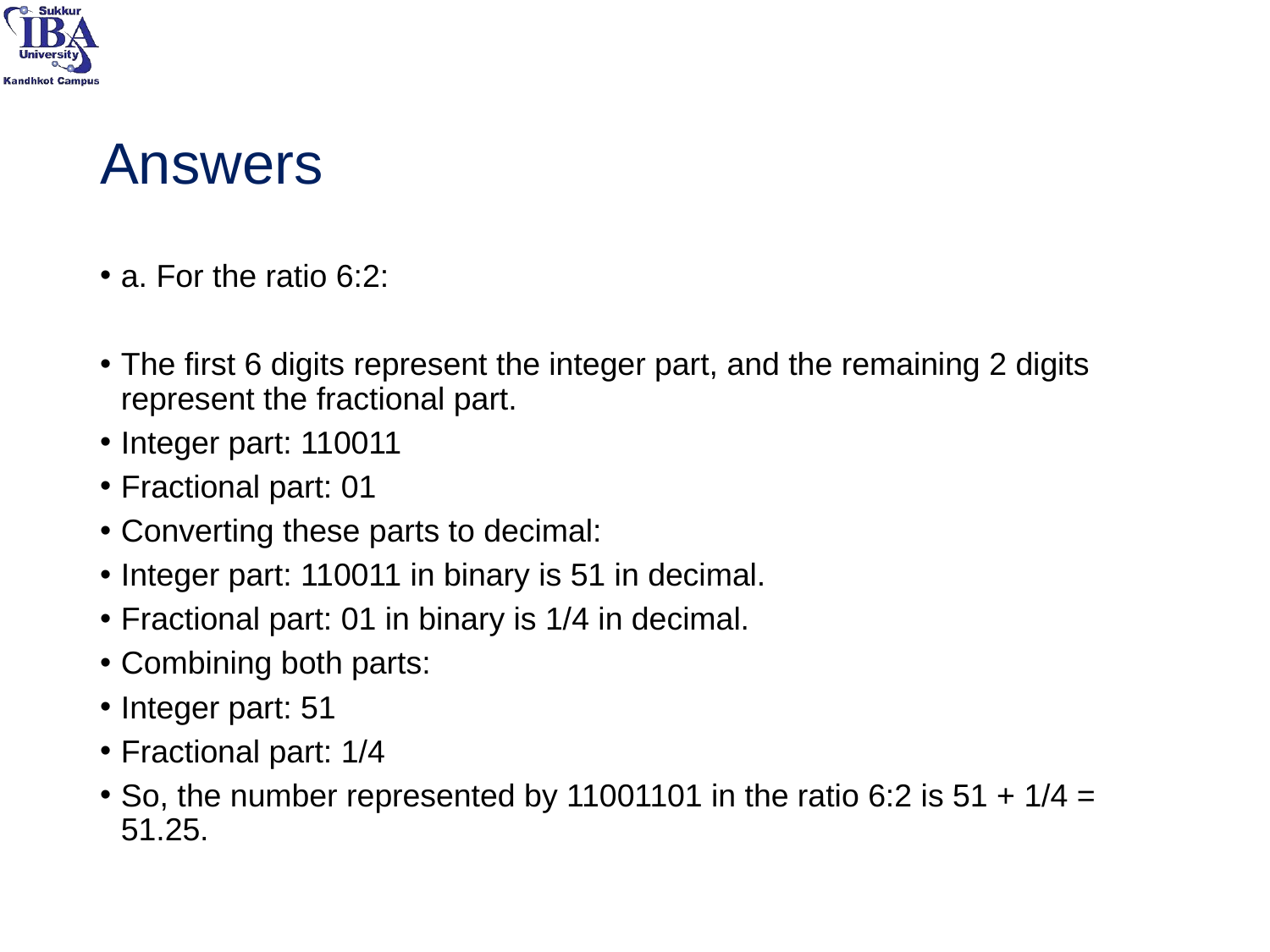

# Answers
a. For the ratio 6:2:

The first 6 digits represent the integer part, and the remaining 2 digits represent the fractional part.
Integer part: 110011
Fractional part: 01
Converting these parts to decimal:
Integer part: 110011 in binary is 51 in decimal.
Fractional part: 01 in binary is 1/4 in decimal.
Combining both parts:
Integer part: 51
Fractional part: 1/4
So, the number represented by 11001101 in the ratio 6:2 is 51 + 1/4 = 51.25.